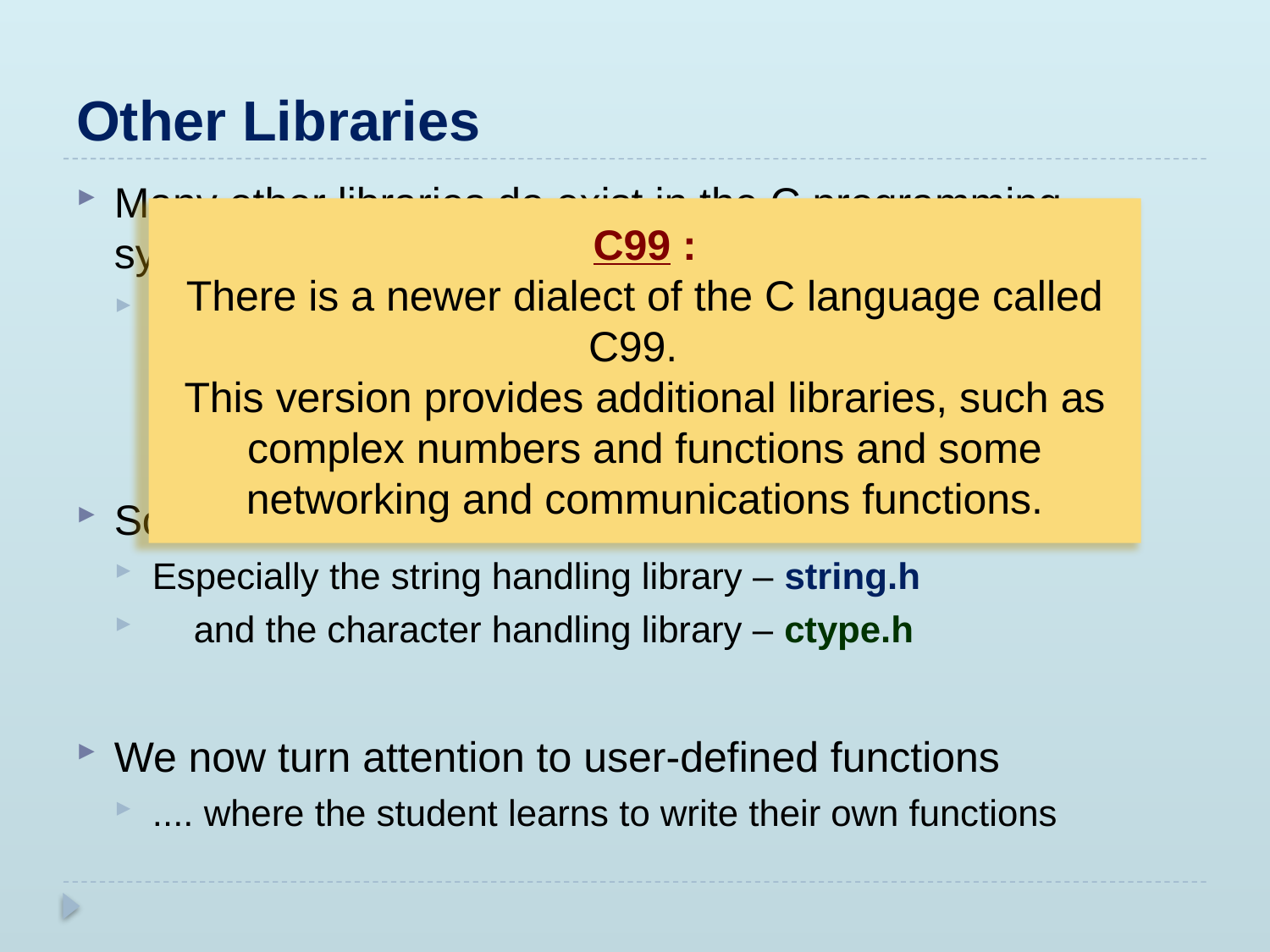

# Other Libraries
Many other libraries do exist in the C programming system.
  assert.h     errno.h     float.h        limits.h
  signal.h     time.h       stddef.h     stdarg.h
  setjmp.h    locale.h

Some of these libraries will be discussed in 60-141
Especially the string handling library – string.h
    and the character handling library – ctype.h

We now turn attention to user-defined functions
.... where the student learns to write their own functions

C99 :
There is a newer dialect of the C language called C99.
This version provides additional libraries, such as complex numbers and functions and some networking and communications functions.